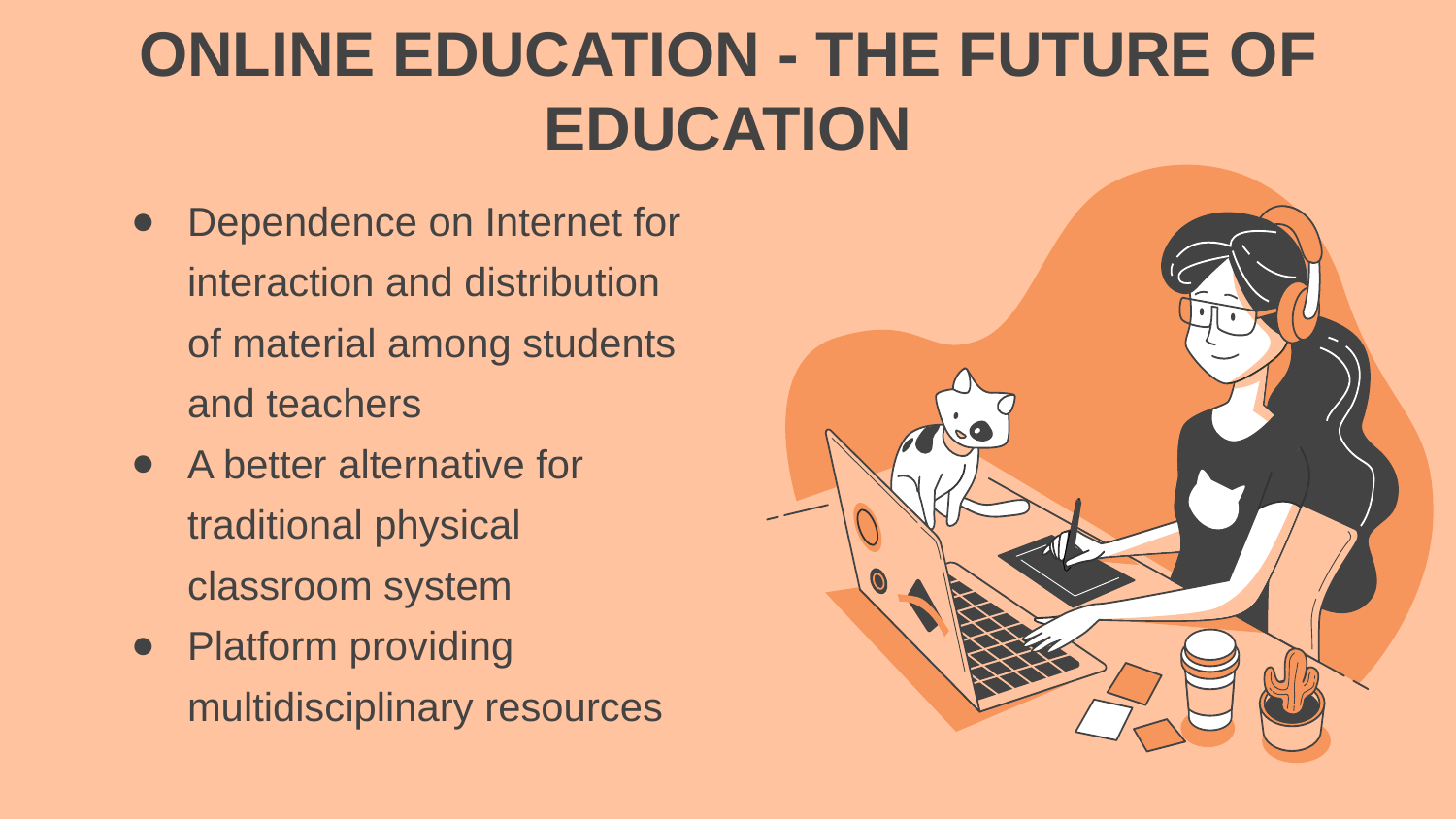

# ONLINE EDUCATION - THE FUTURE OF EDUCATION

Dependence on Internet for interaction and distribution of material among students and teachers
A better alternative for traditional physical classroom system
Platform providing multidisciplinary resources